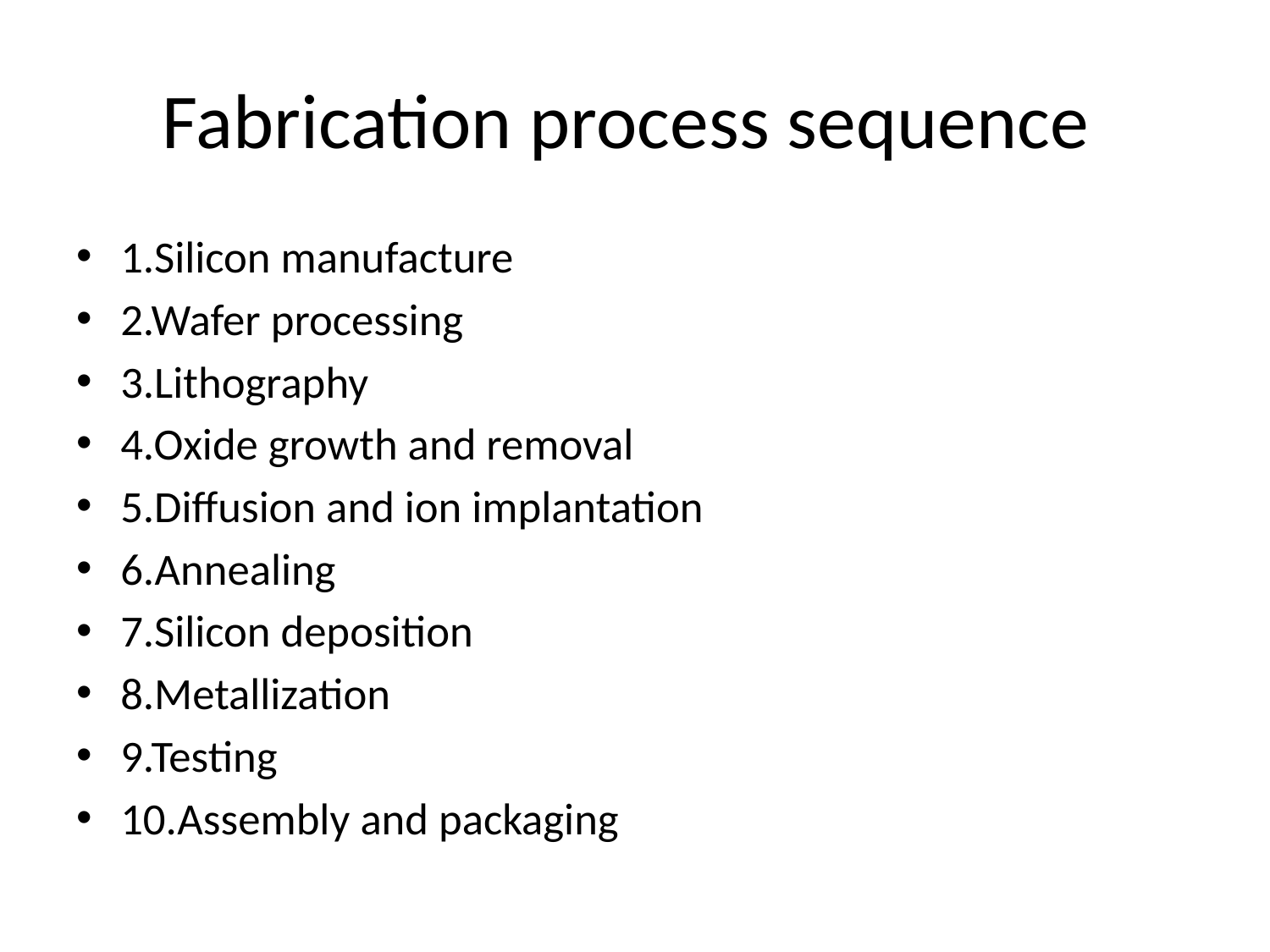

# Fabrication process sequence
1.Silicon manufacture
2.Wafer processing
3.Lithography
4.Oxide growth and removal
5.Diffusion and ion implantation
6.Annealing
7.Silicon deposition
8.Metallization
9.Testing
10.Assembly and packaging